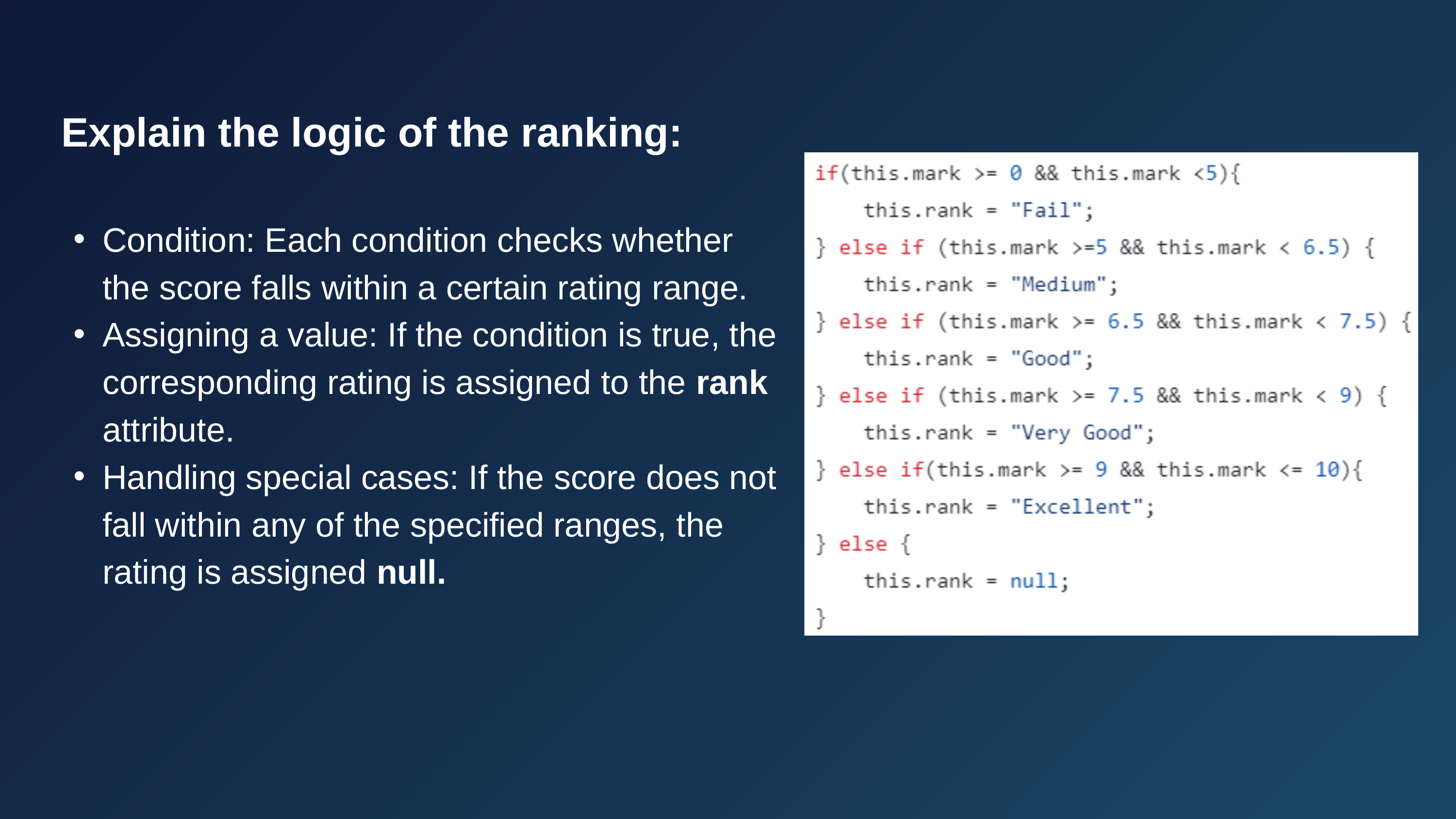

Explain the logic of the ranking:

Condition: Each condition checks whether the score falls within a certain rating range.
Assigning a value: If the condition is true, the corresponding rating is assigned to the rank attribute.
Handling special cases: If the score does not fall within any of the specified ranges, the rating is assigned null.